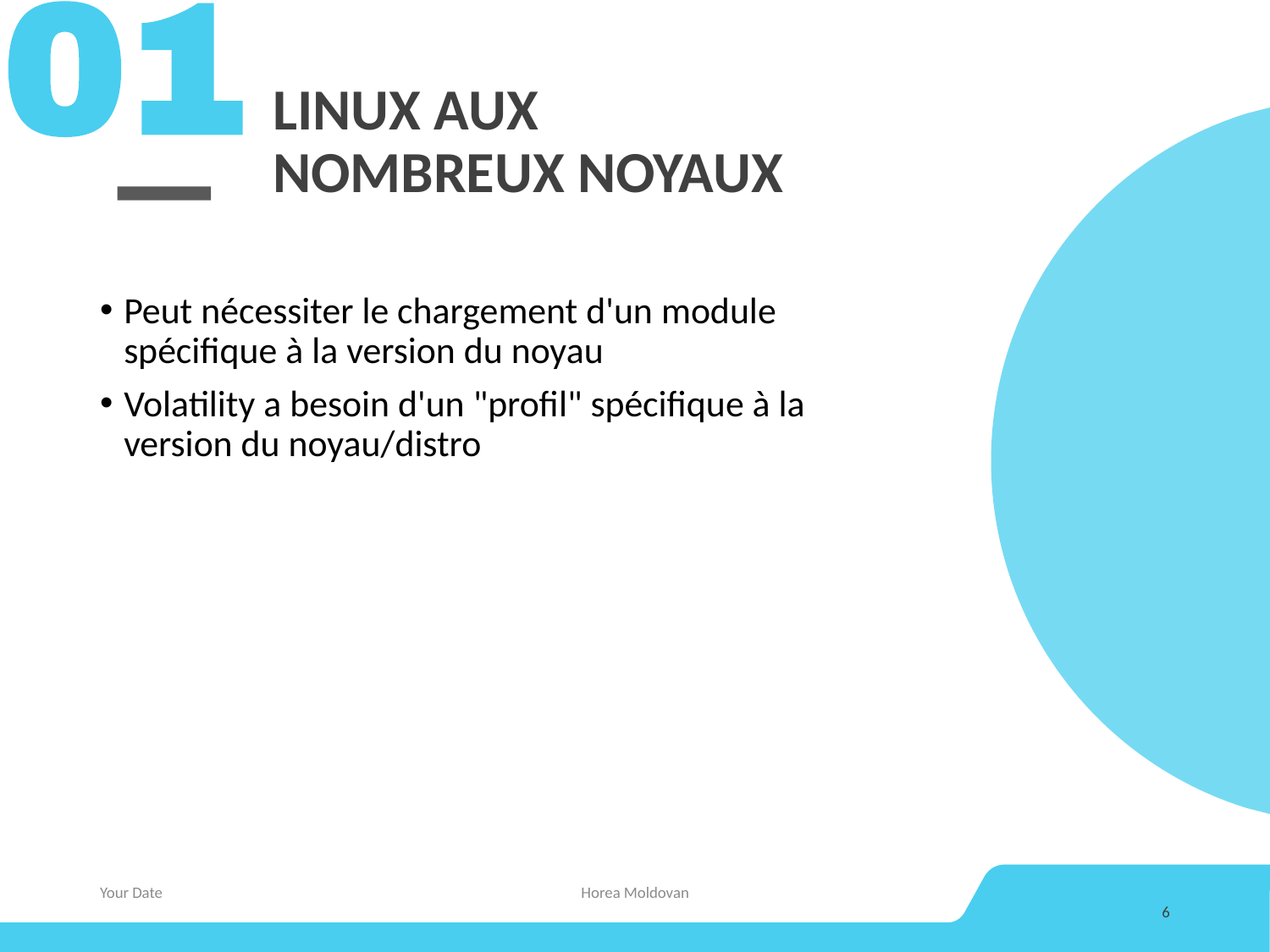

01
# LINUX AUX NOMBREUX NOYAUX

Peut nécessiter le chargement d'un module spécifique à la version du noyau
Volatility a besoin d'un "profil" spécifique à la version du noyau/distro
Your Date
Horea Moldovan
6